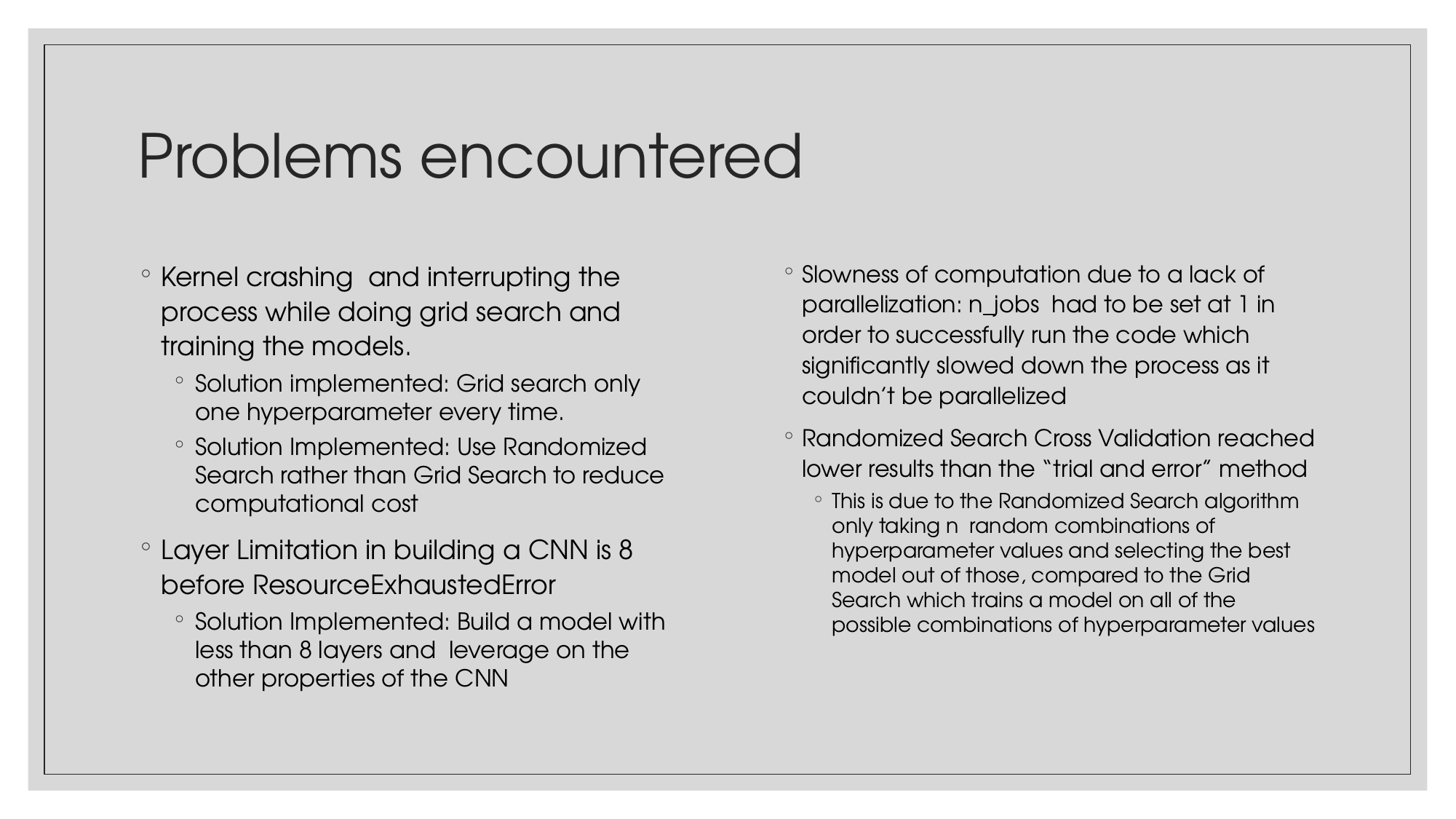

# Problems encountered
Kernel crashing  and interrupting the process while doing grid search and training the models.
Solution implemented: Grid search only one hyperparameter every time.
Solution Implemented: Use Randomized Search rather than Grid Search to reduce computational cost
Layer Limitation in building a CNN is 8 before ResourceExhaustedError
Solution Implemented: Build a model with less than 8 layers and  leverage on the other properties of the CNN

Slowness of computation due to a lack of parallelization: n_jobs  had to be set at 1 in order to successfully run the code which significantly slowed down the process as it couldn’t be parallelized
Randomized Search Cross Validation reached lower results than the “trial and error” method
This is due to the Randomized Search algorithm only taking n  random combinations of hyperparameter values and selecting the best model out of those, compared to the Grid Search which trains a model on all of the possible combinations of hyperparameter values